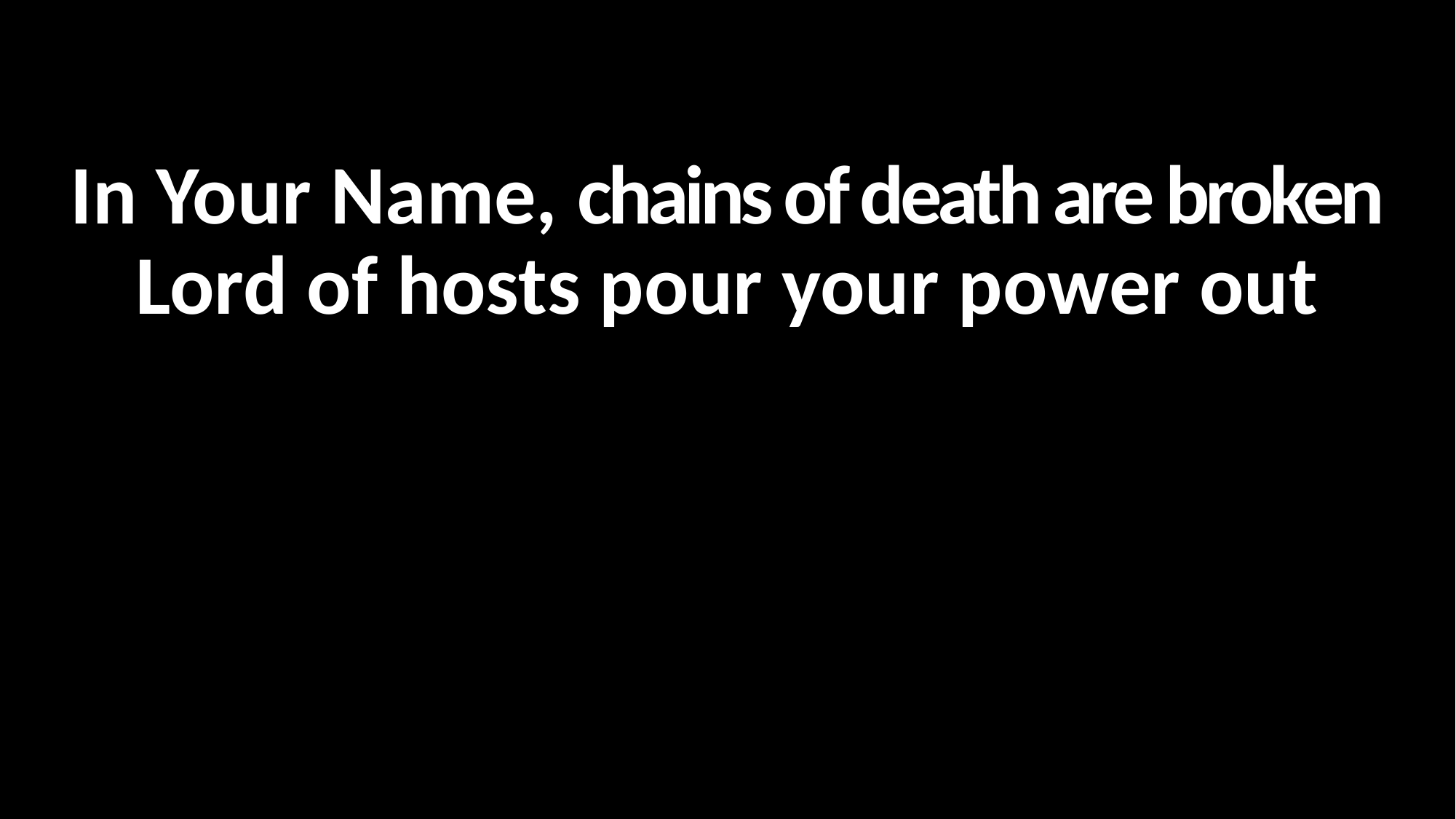

In Your Name, chains of death are broken
Lord of hosts pour your power out
#